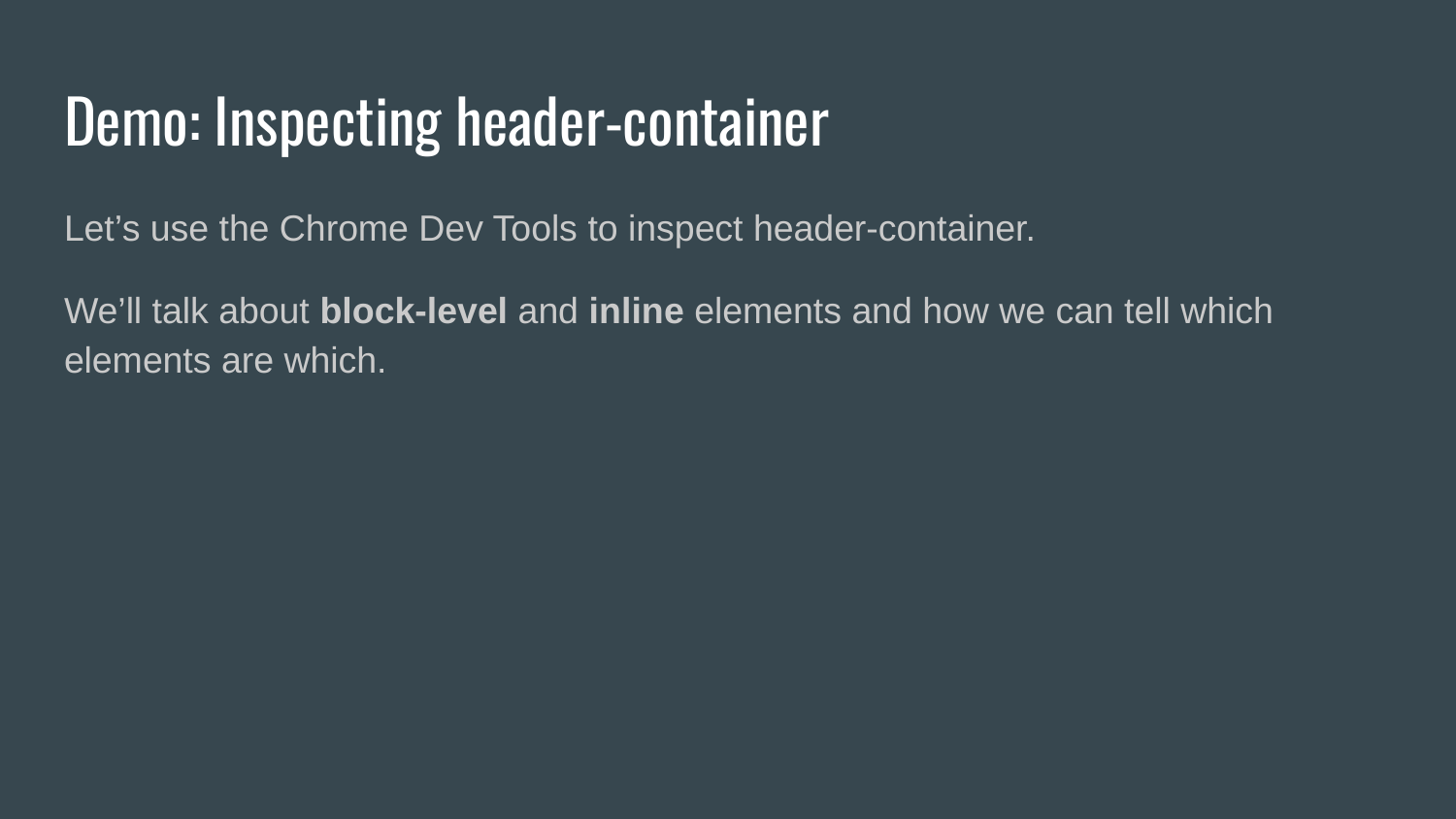

# Demo: Inspecting header-container
Let’s use the Chrome Dev Tools to inspect header-container.
We’ll talk about block-level and inline elements and how we can tell which elements are which.